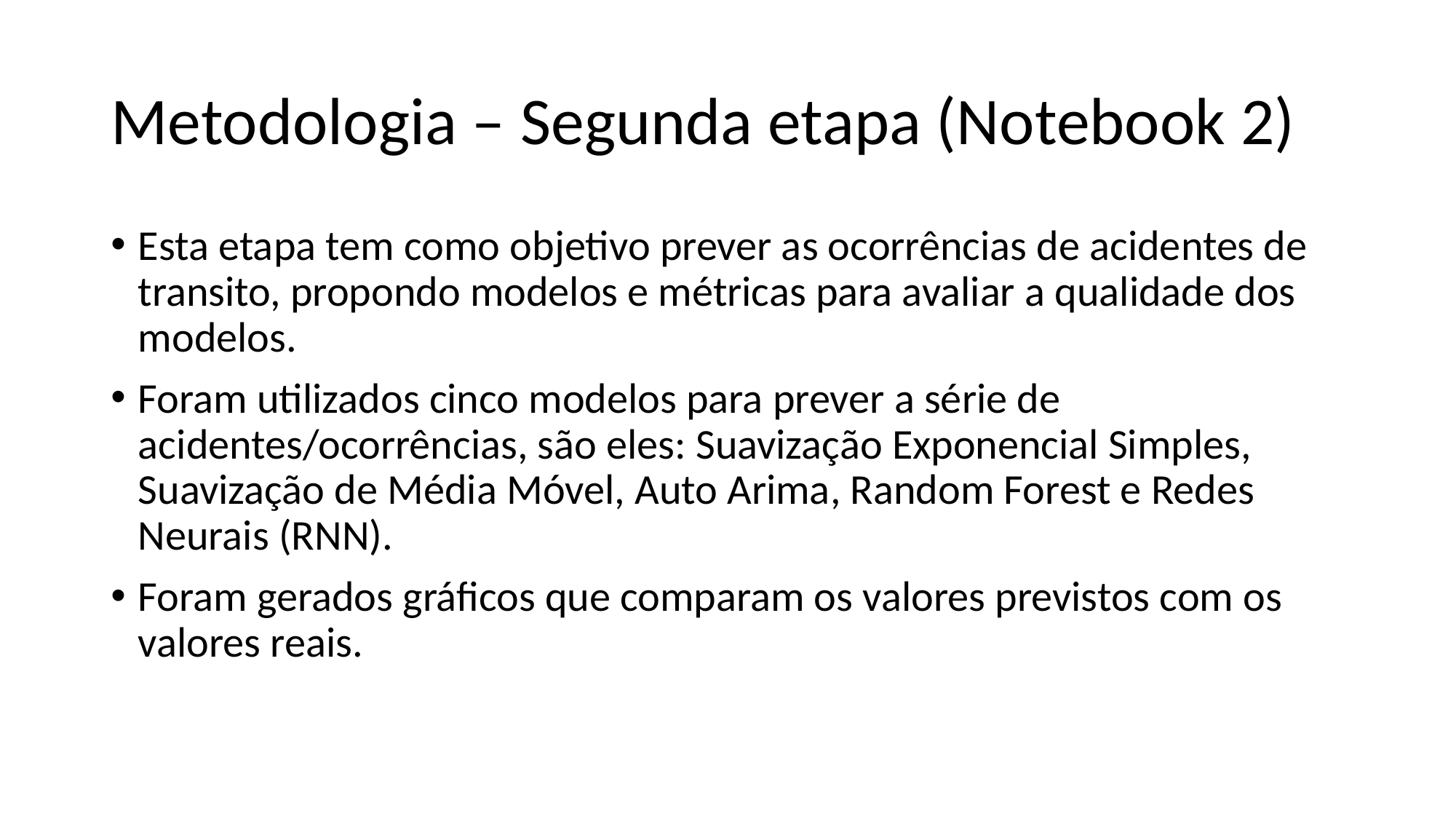

# Metodologia – Segunda etapa (Notebook 2)
Esta etapa tem como objetivo prever as ocorrências de acidentes de transito, propondo modelos e métricas para avaliar a qualidade dos modelos.
Foram utilizados cinco modelos para prever a série de acidentes/ocorrências, são eles: Suavização Exponencial Simples, Suavização de Média Móvel, Auto Arima, Random Forest e Redes Neurais (RNN).
Foram gerados gráficos que comparam os valores previstos com os valores reais.